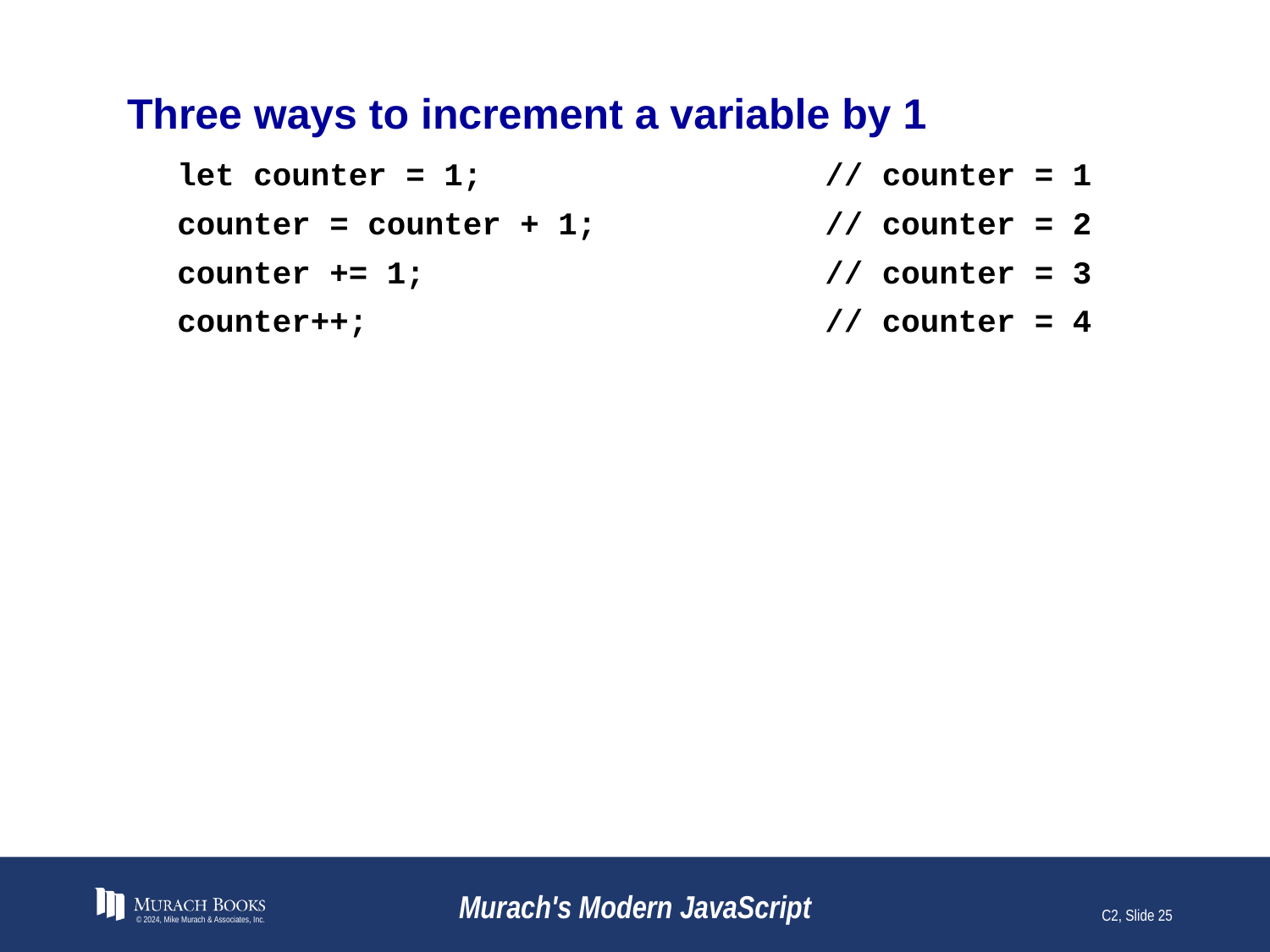

# Three ways to increment a variable by 1
let counter = 1;                  // counter = 1
counter = counter + 1;            // counter = 2
counter += 1;                     // counter = 3
counter++;                        // counter = 4

© 2024, Mike Murach & Associates, Inc.
Murach's Modern JavaScript

C2, Slide 25